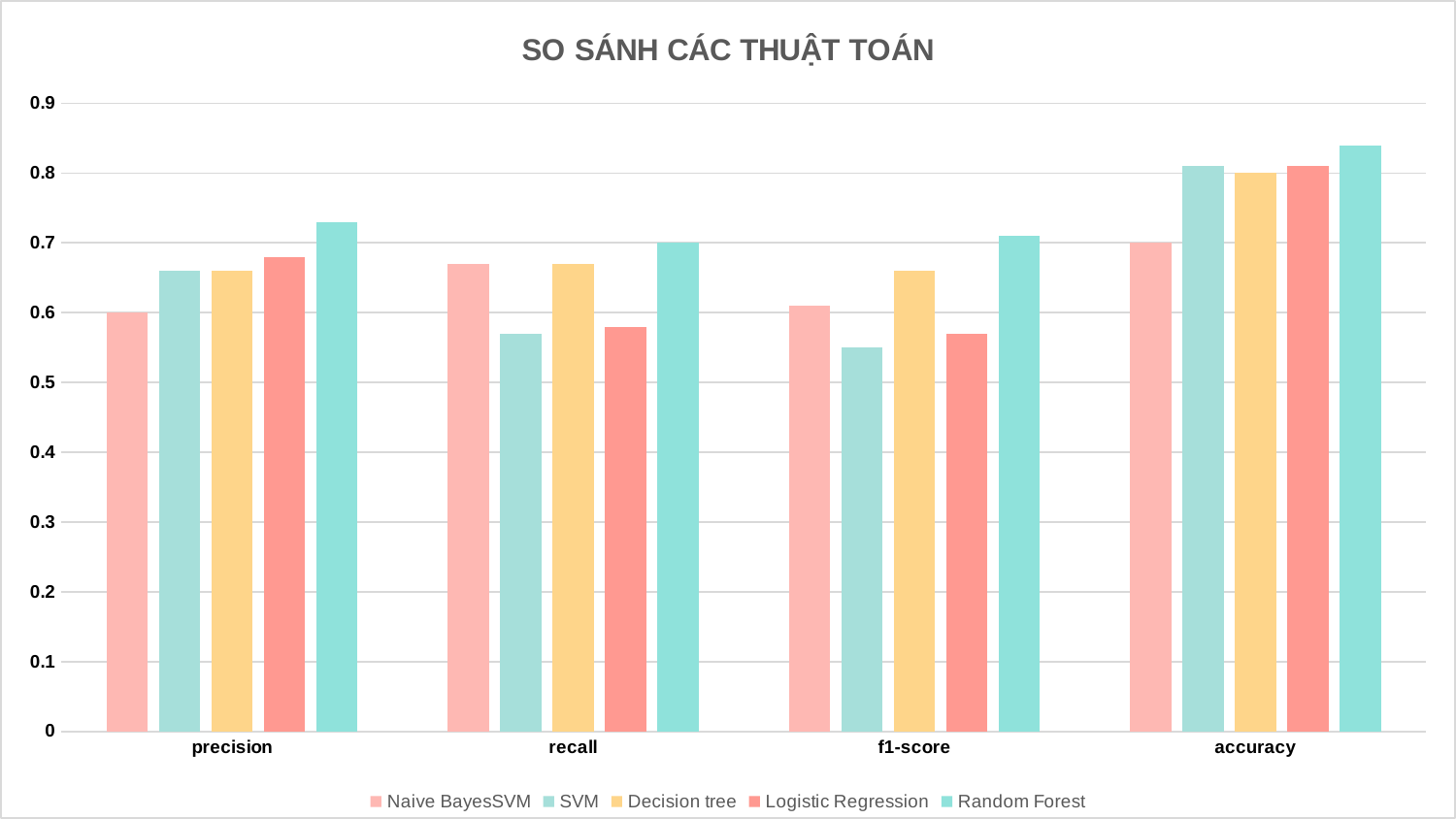

### Chart: SO SÁNH CÁC THUẬT TOÁN

| Category | Naive BayesSVM | SVM | Decision tree | Logistic Regression | Random Forest |
|---|---|---|---|---|---|
| precision | 0.6 | 0.66 | 0.66 | 0.68 | 0.73 |
| recall | 0.67 | 0.57 | 0.67 | 0.58 | 0.7 |
| f1-score | 0.61 | 0.55 | 0.66 | 0.57 | 0.71 |
| accuracy | 0.7 | 0.81 | 0.8 | 0.81 | 0.84 |
17